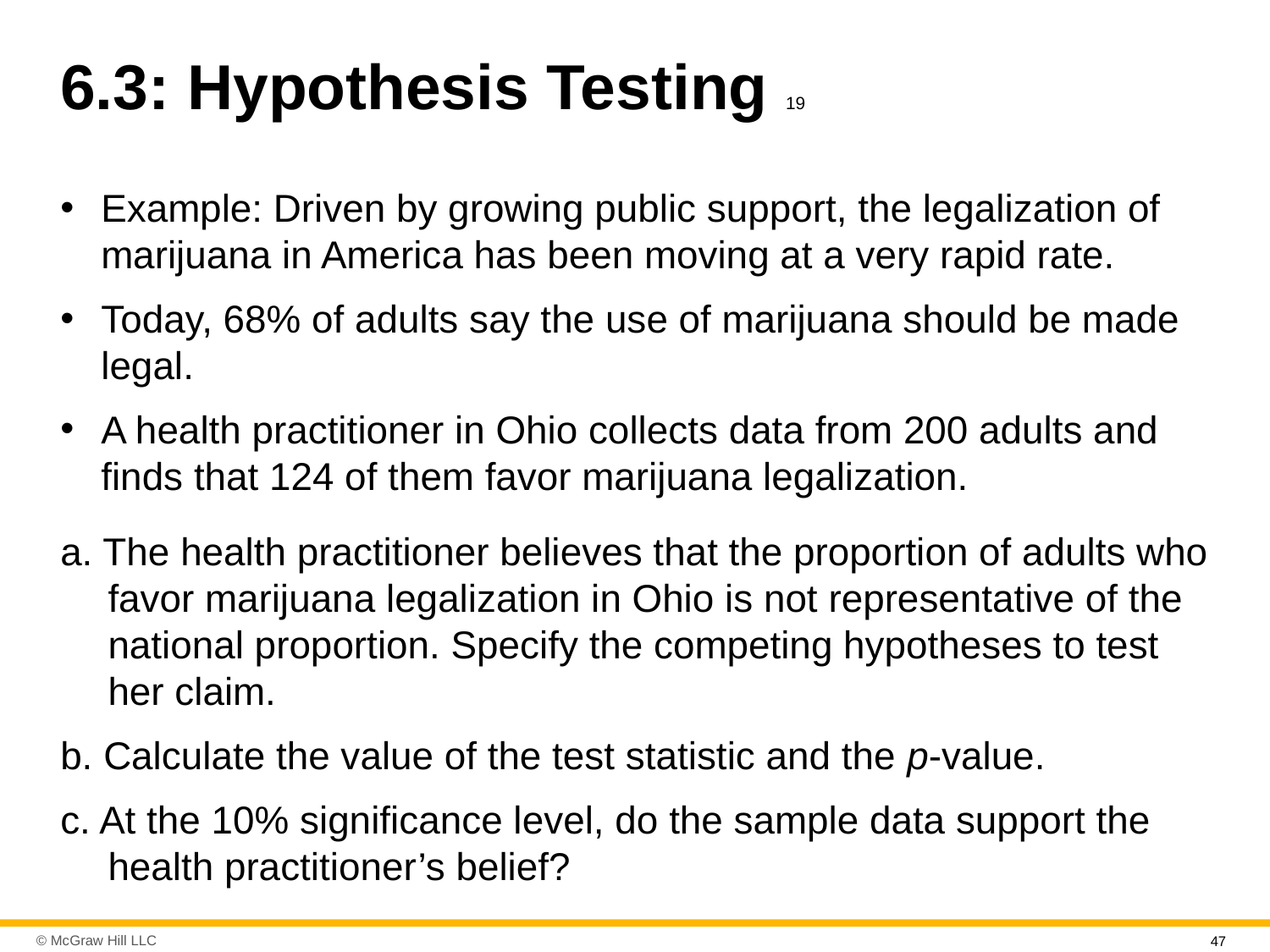

# 6.3: Hypothesis Testing 19
Example: Driven by growing public support, the legalization of marijuana in America has been moving at a very rapid rate.
Today, 68% of adults say the use of marijuana should be made legal.
A health practitioner in Ohio collects data from 200 adults and finds that 124 of them favor marijuana legalization.
a. The health practitioner believes that the proportion of adults who favor marijuana legalization in Ohio is not representative of the national proportion. Specify the competing hypotheses to test her claim.
b. Calculate the value of the test statistic and the p-value.
c. At the 10% significance level, do the sample data support the health practitioner’s belief?
47